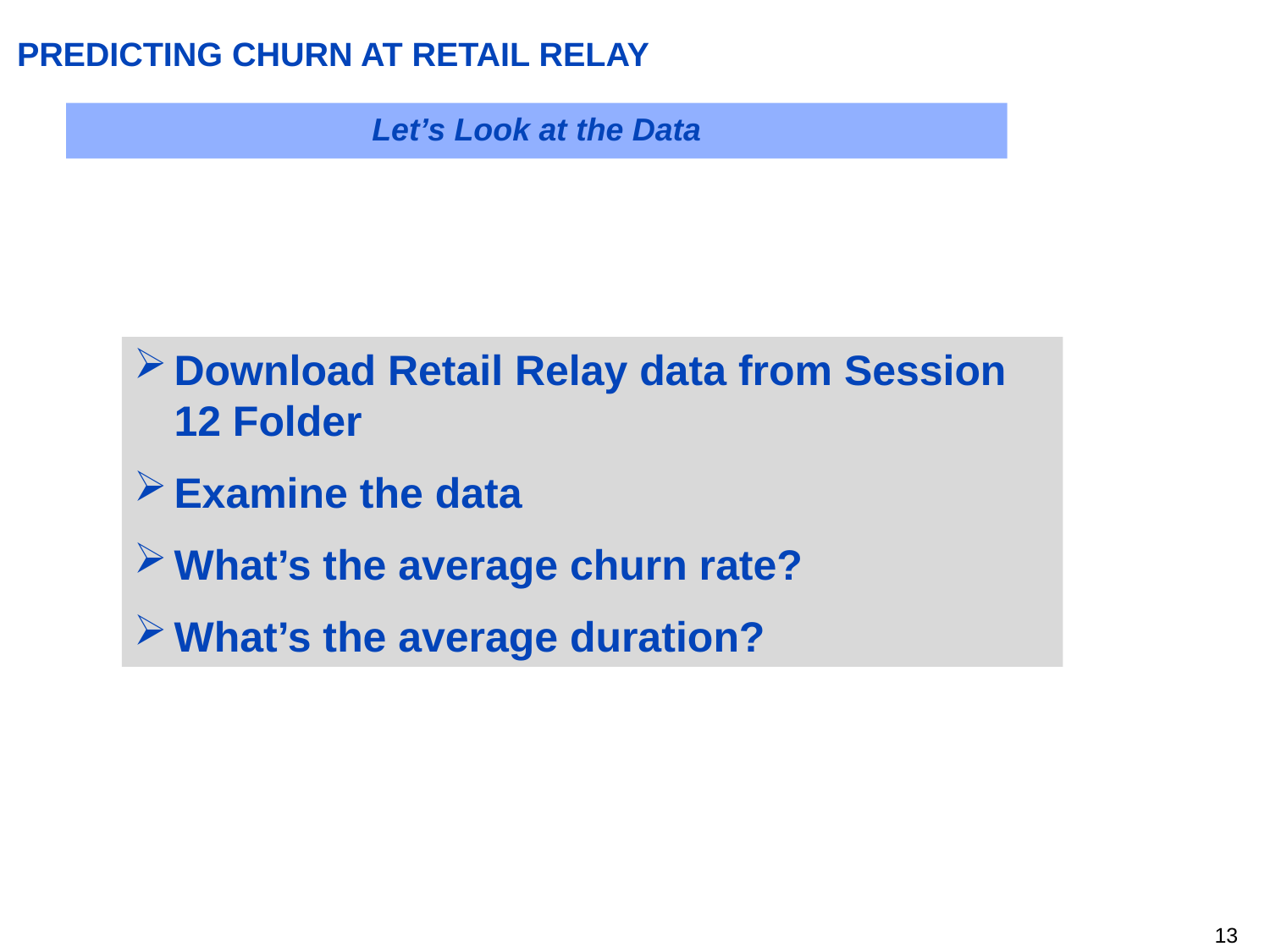

# PREDICTING CHURN AT RETAIL RELAY
Let’s Look at the Data
Download Retail Relay data from Session 12 Folder
Examine the data
What’s the average churn rate?
What’s the average duration?
13